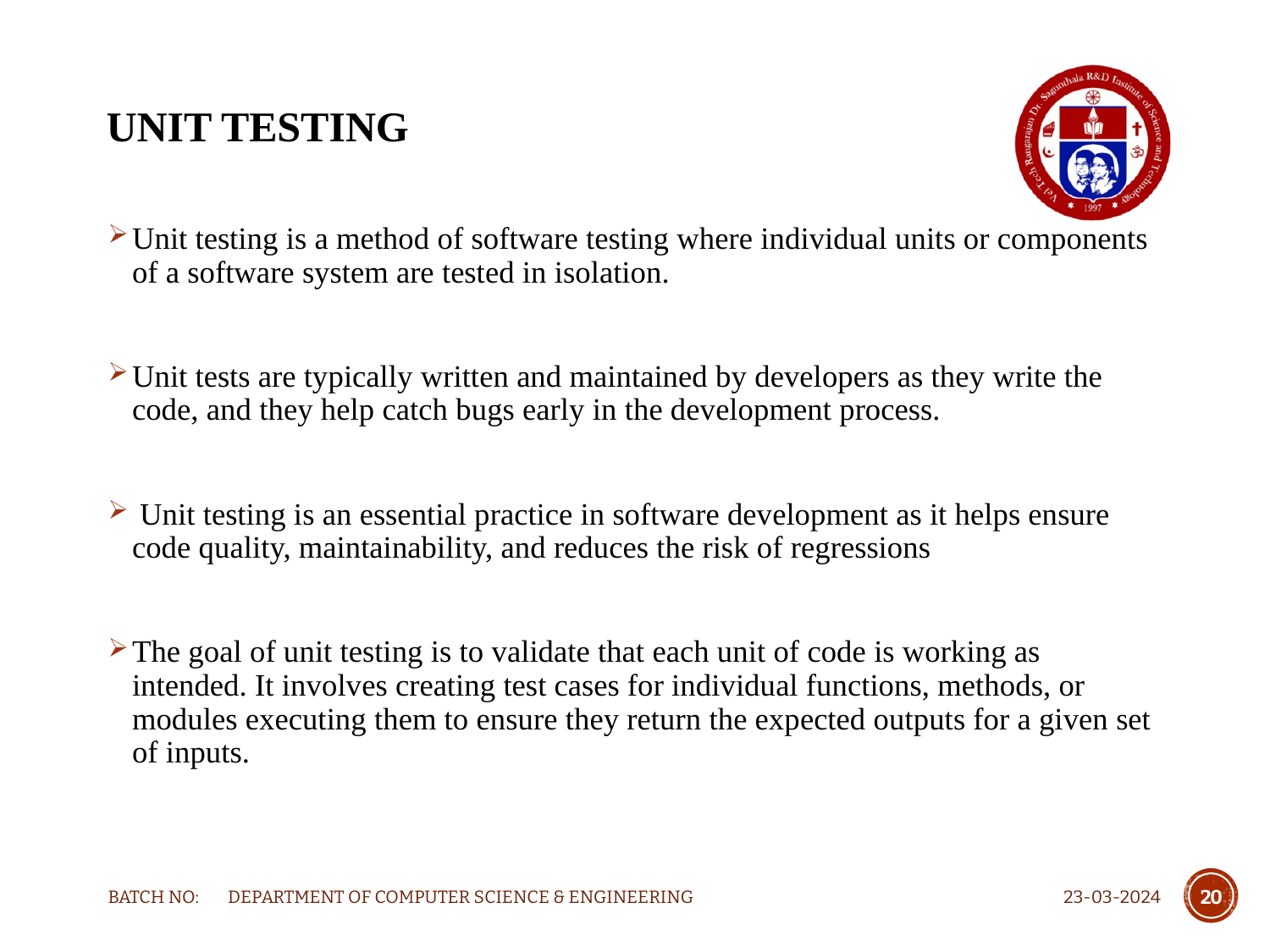

# UNIT TESTING
Unit testing is a method of software testing where individual units or components of a software system are tested in isolation.

Unit tests are typically written and maintained by developers as they write the code, and they help catch bugs early in the development process.

 Unit testing is an essential practice in software development as it helps ensure code quality, maintainability, and reduces the risk of regressions

The goal of unit testing is to validate that each unit of code is working as intended. It involves creating test cases for individual functions, methods, or modules executing them to ensure they return the expected outputs for a given set of inputs.

BATCH NO:        DEPARTMENT OF COMPUTER SCIENCE & ENGINEERING
23-03-2024
20